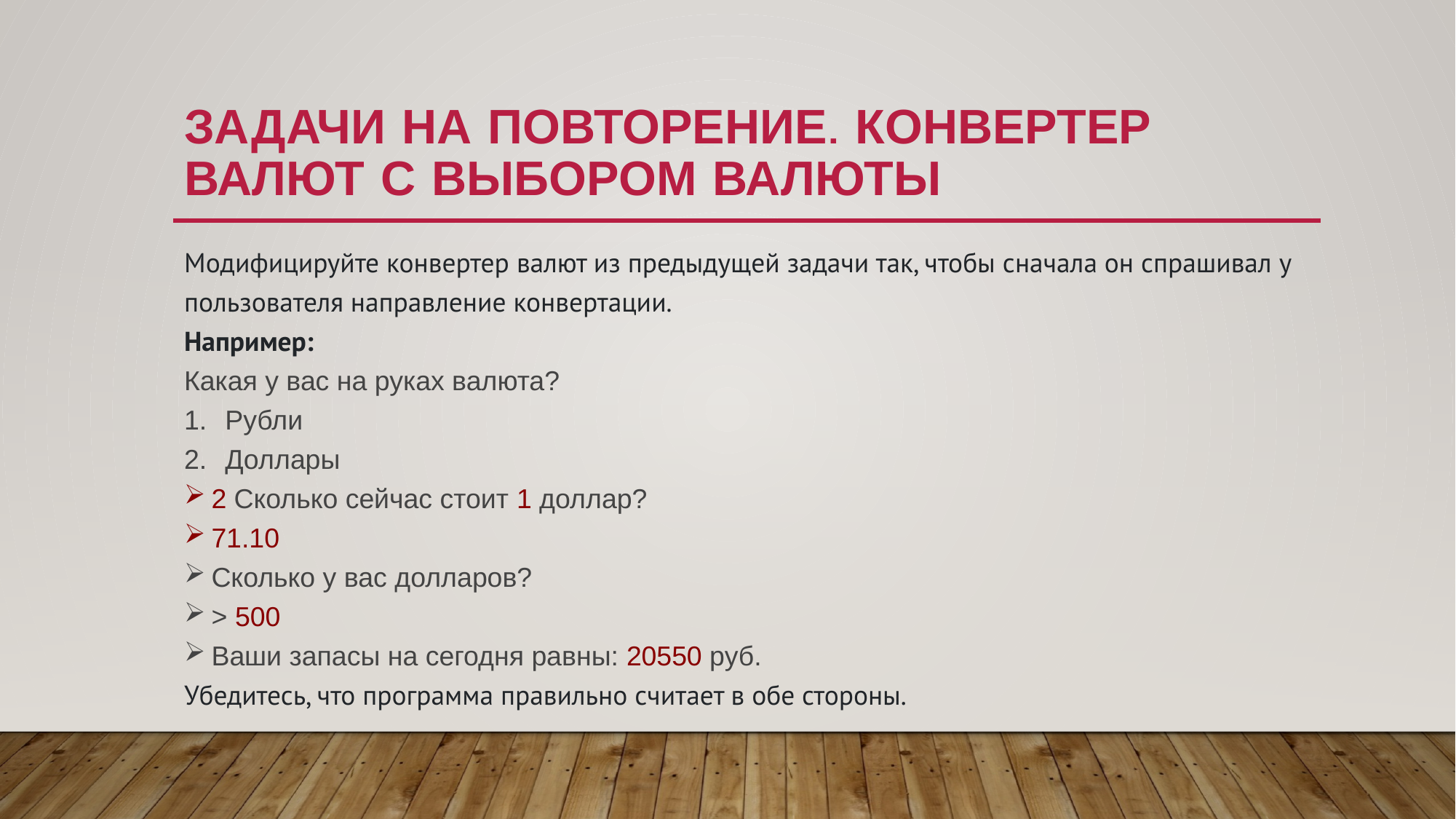

# Задачи на повторение. Конвертер валют с выбором валюты
Модифицируйте конвертер валют из предыдущей задачи так, чтобы сначала он спрашивал у пользователя направление конвертации.
Например:
Какая у вас на руках валюта?
Рубли
Доллары
2 Сколько сейчас стоит 1 доллар?
71.10
Сколько у вас долларов?
> 500
Ваши запасы на сегодня равны: 20550 руб.
Убедитесь, что программа правильно считает в обе стороны.